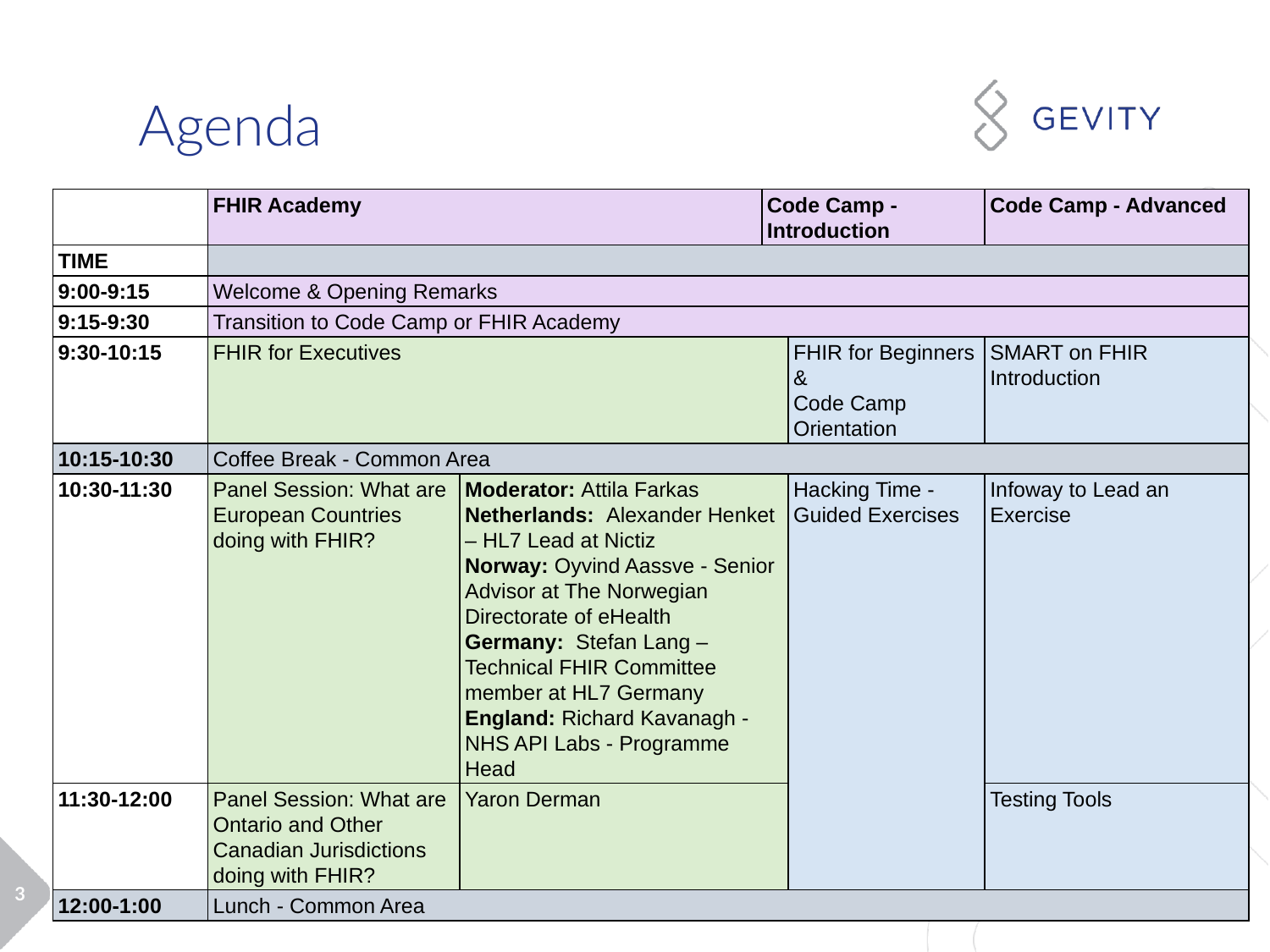

# Agenda
|  | FHIR Academy |  | Code Camp - Introduction | Code Camp - Introduction | Code Camp - Advanced |
| --- | --- | --- | --- | --- | --- |
| TIME |  |  |  |  |  |
| 9:00-9:15 | Welcome & Opening Remarks |  |  |  |  |
| 9:15-9:30 | Transition to Code Camp or FHIR Academy |  |  |  |  |
| 9:30-10:15 | FHIR for Executives |  |  | FHIR for Beginners & Code Camp Orientation | SMART on FHIR Introduction |
| 10:15-10:30 | Coffee Break - Common Area |  |  |  |  |
| 10:30-11:30 | Panel Session: What are European Countries doing with FHIR? | Moderator: Attila Farkas Netherlands:  Alexander Henket – HL7 Lead at Nictiz Norway: Oyvind Aassve - Senior Advisor at The Norwegian Directorate of eHealth Germany:  Stefan Lang – Technical FHIR Committee member at HL7 Germany England: Richard Kavanagh - NHS API Labs - Programme Head |  | Hacking Time - Guided Exercises | Infoway to Lead an Exercise |
| 11:30-12:00 | Panel Session: What are Ontario and Other Canadian Jurisdictions doing with FHIR? | Yaron Derman |  |  | Testing Tools |
| 12:00-1:00 | Lunch - Common Area |  |  |  |  |